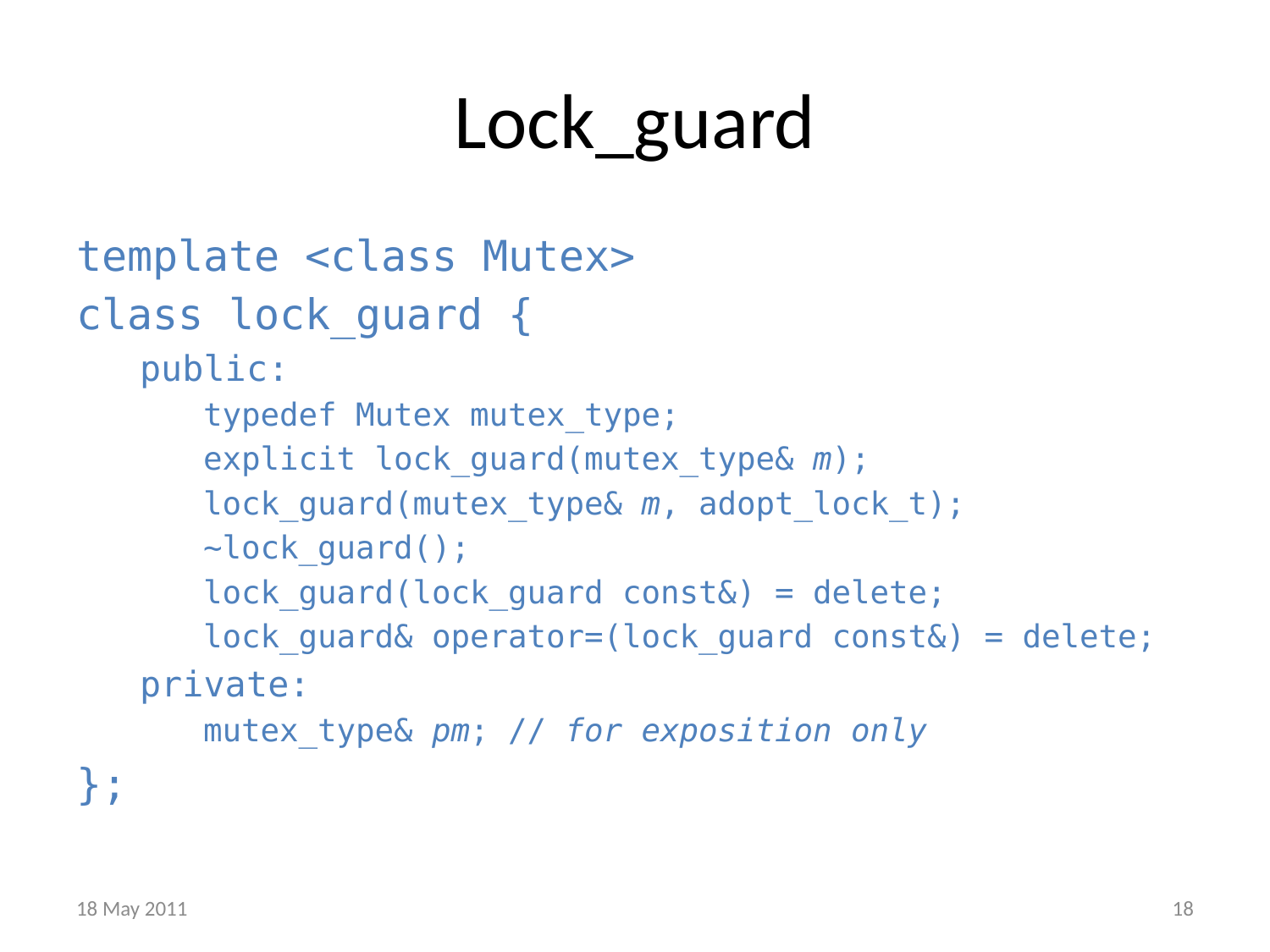

# Lock_guard
template <class Mutex>
class lock_guard {
public:
typedef Mutex mutex_type;
explicit lock_guard(mutex_type& m);
lock_guard(mutex_type& m, adopt_lock_t);
~lock_guard();
lock_guard(lock_guard const&) = delete;
lock_guard& operator=(lock_guard const&) = delete;
private:
mutex_type& pm; // for exposition only
};
18
18 May 2011